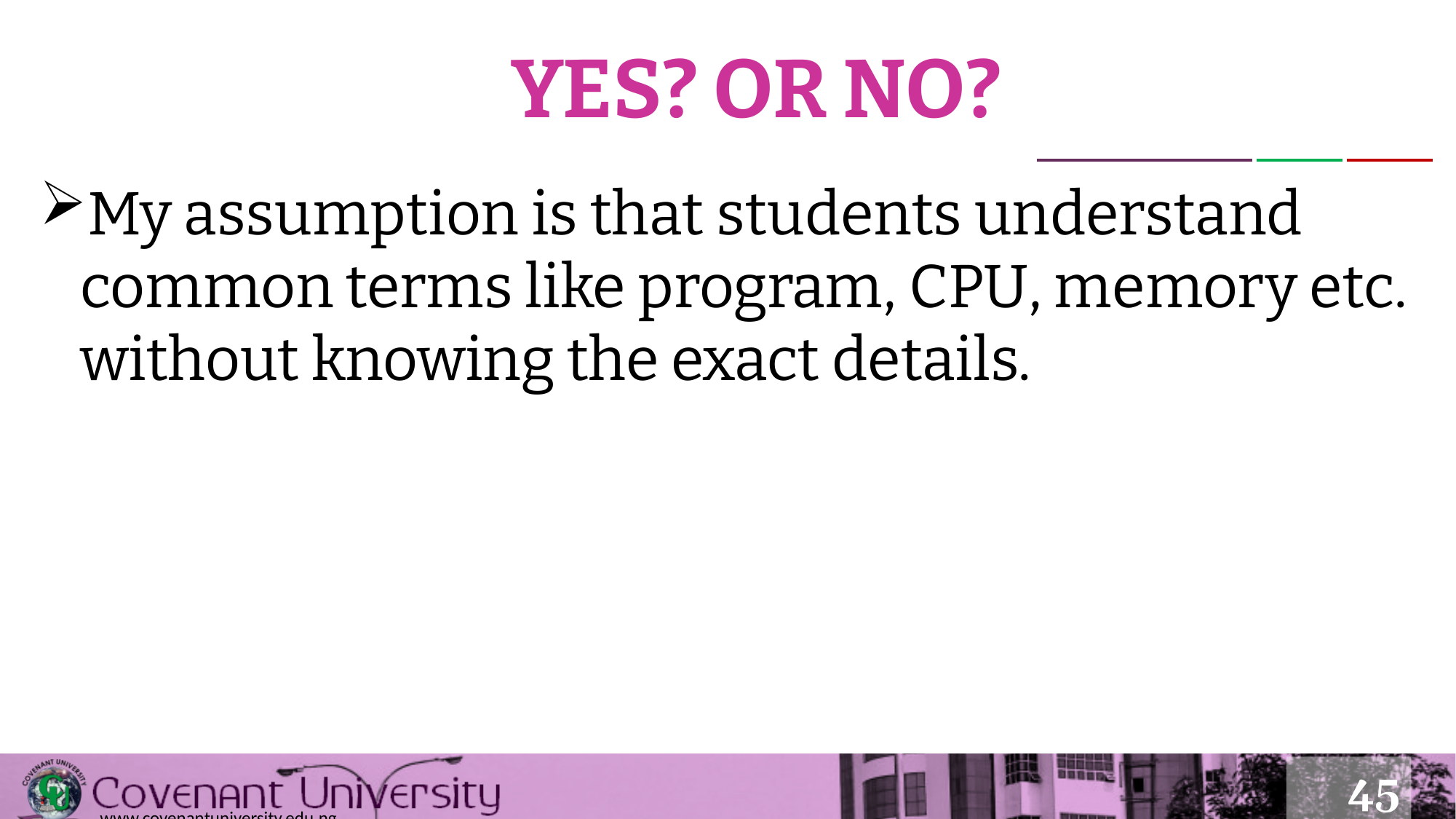

# YES? OR NO?
My assumption is that students understand common terms like program, CPU, memory etc. without knowing the exact details.